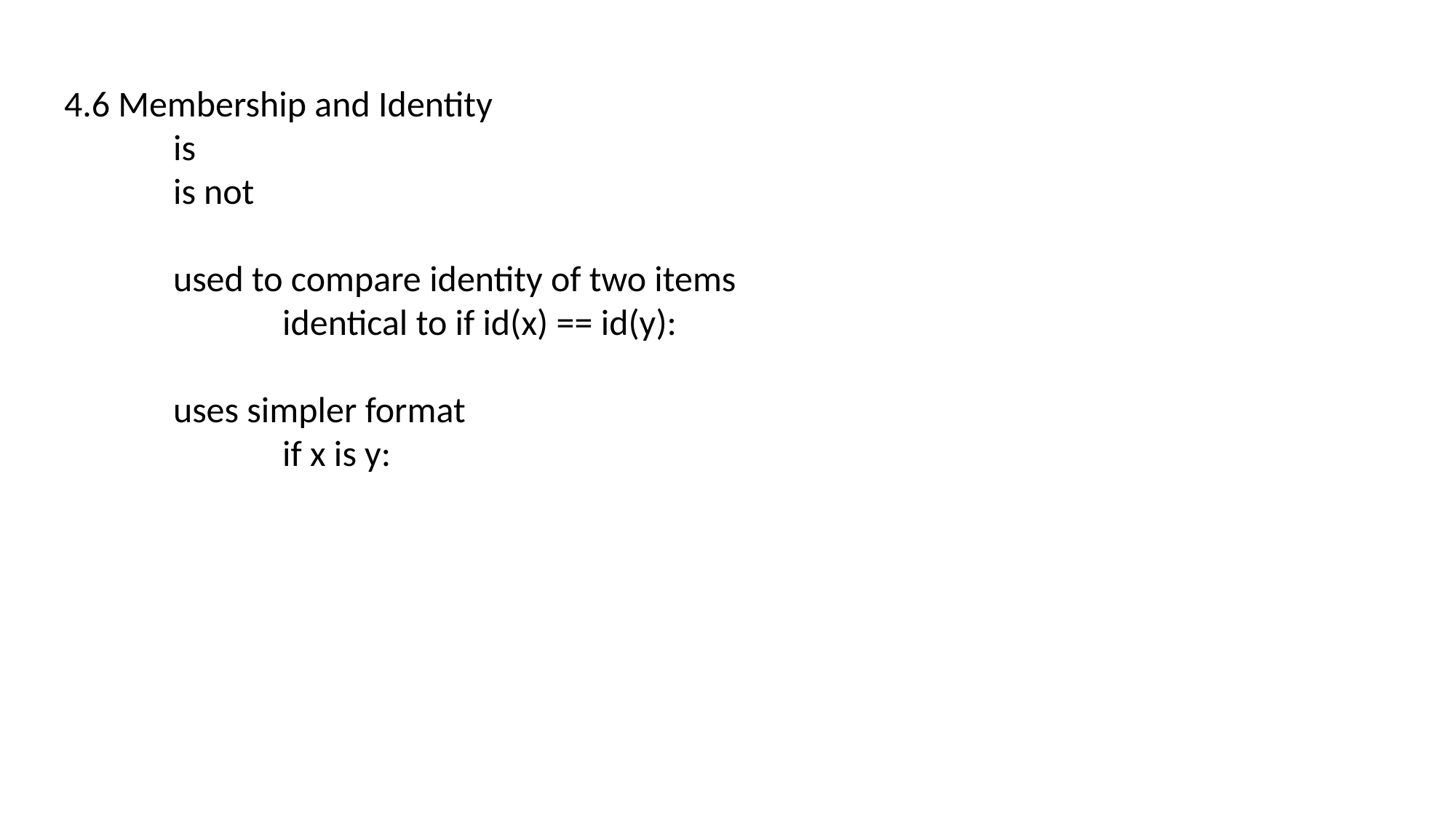

4.6 Membership and Identity
	is
	is not

	used to compare identity of two items
		identical to if id(x) == id(y):

	uses simpler format
		if x is y: